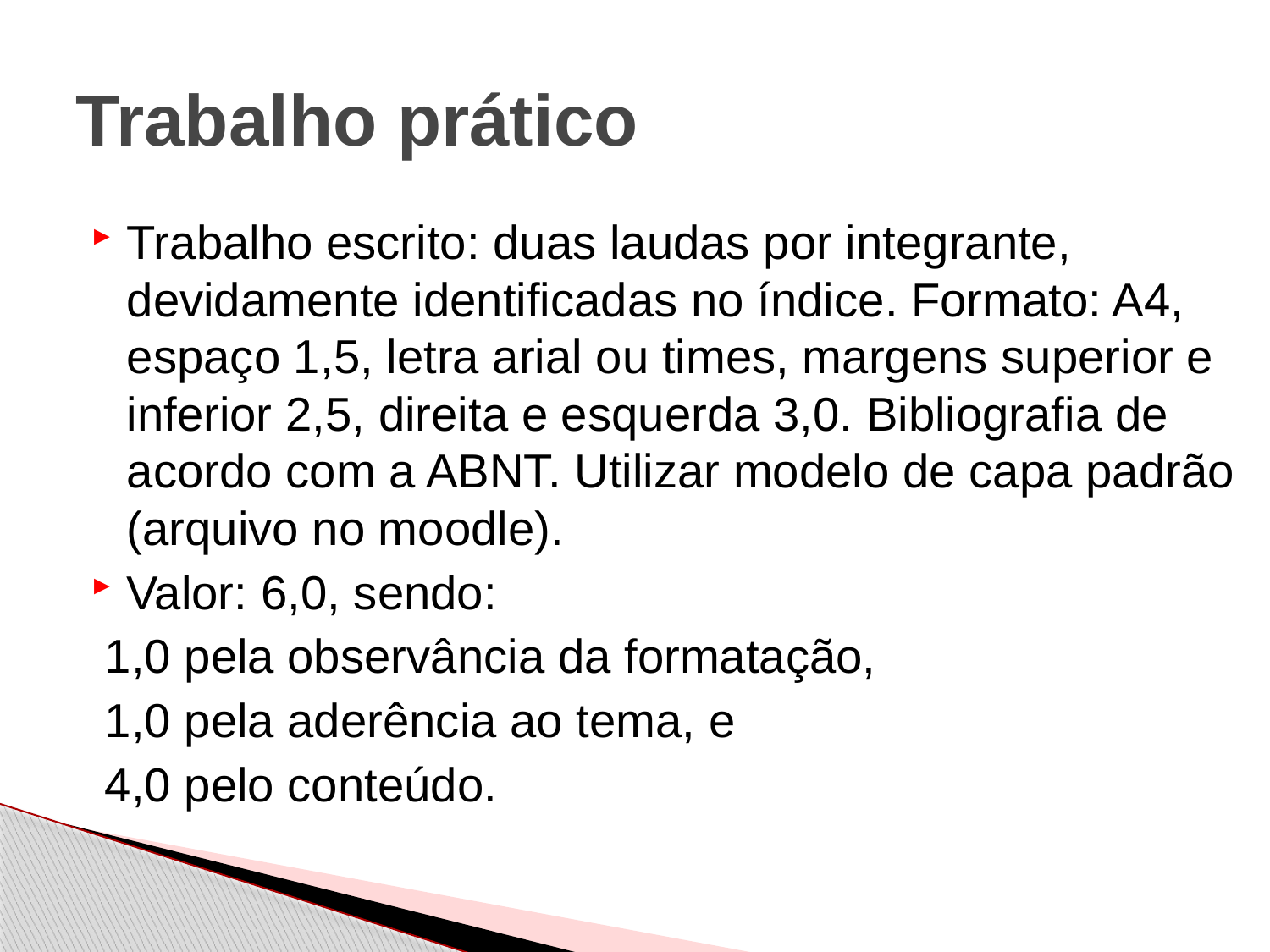

# Trabalho prático
Trabalho escrito: duas laudas por integrante, devidamente identificadas no índice. Formato: A4, espaço 1,5, letra arial ou times, margens superior e inferior 2,5, direita e esquerda 3,0. Bibliografia de acordo com a ABNT. Utilizar modelo de capa padrão (arquivo no moodle).
Valor: 6,0, sendo:
 1,0 pela observância da formatação,
 1,0 pela aderência ao tema, e
 4,0 pelo conteúdo.